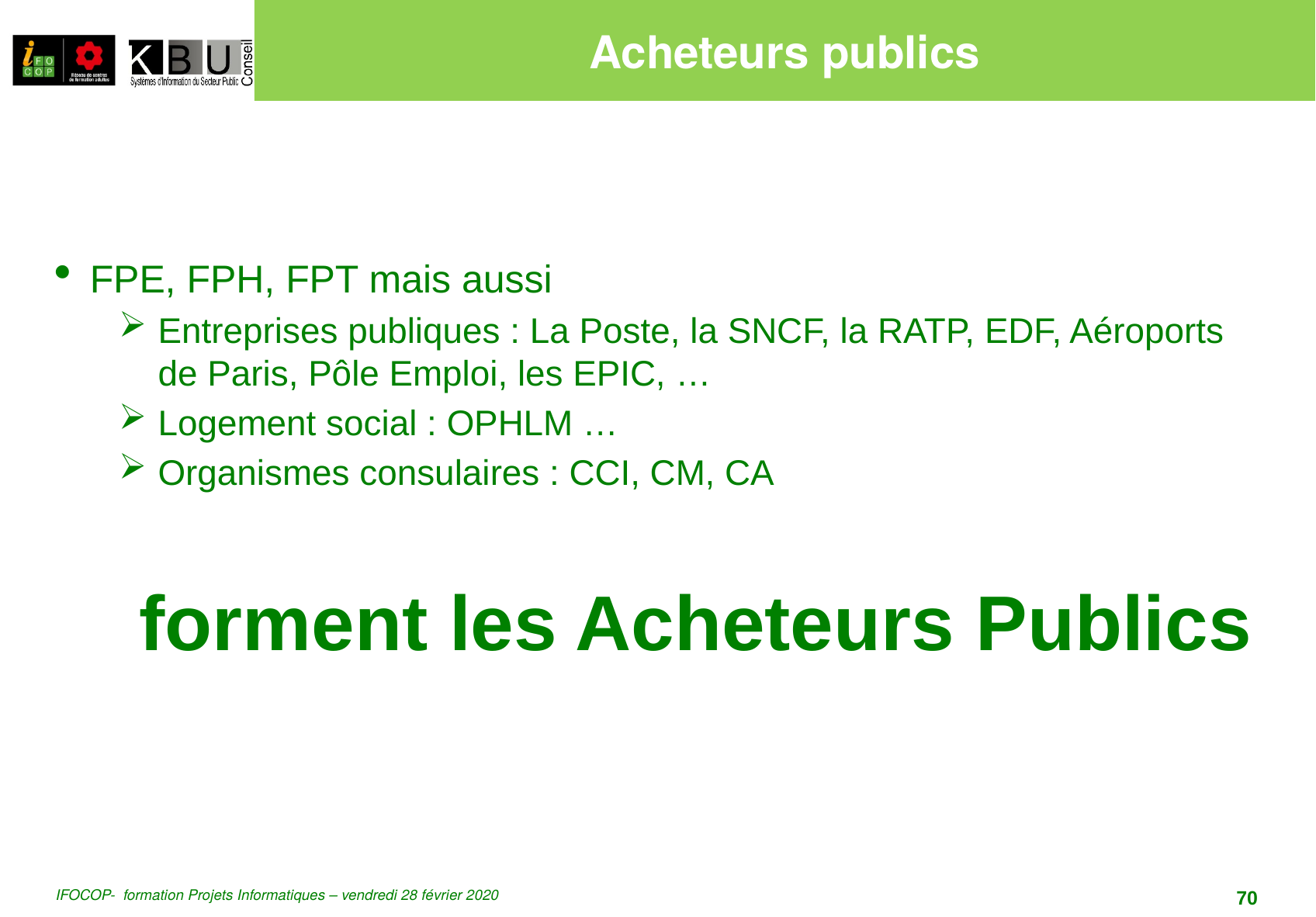

# Acheteurs publics
FPE, FPH, FPT mais aussi
Entreprises publiques : La Poste, la SNCF, la RATP, EDF, Aéroports de Paris, Pôle Emploi, les EPIC, …
Logement social : OPHLM …
Organismes consulaires : CCI, CM, CA

forment les Acheteurs Publics

IFOCOP-  formation Projets Informatiques – vendredi 28 février 2020
70